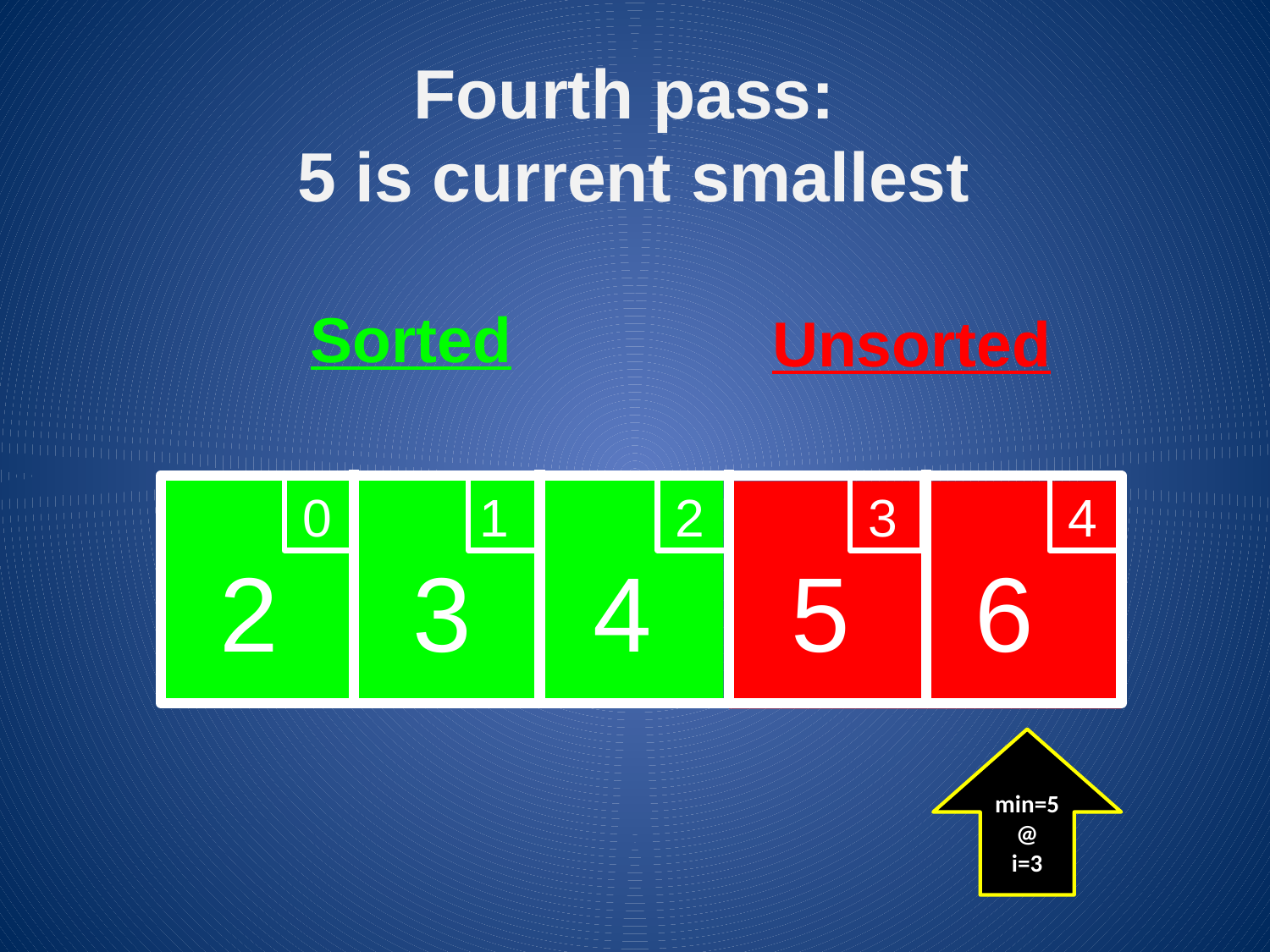

Fourth pass:
5 is current smallest

Unsorted
Sorted
0
1
2
3

4

2
3
4
5
6
min=5
@
i=3